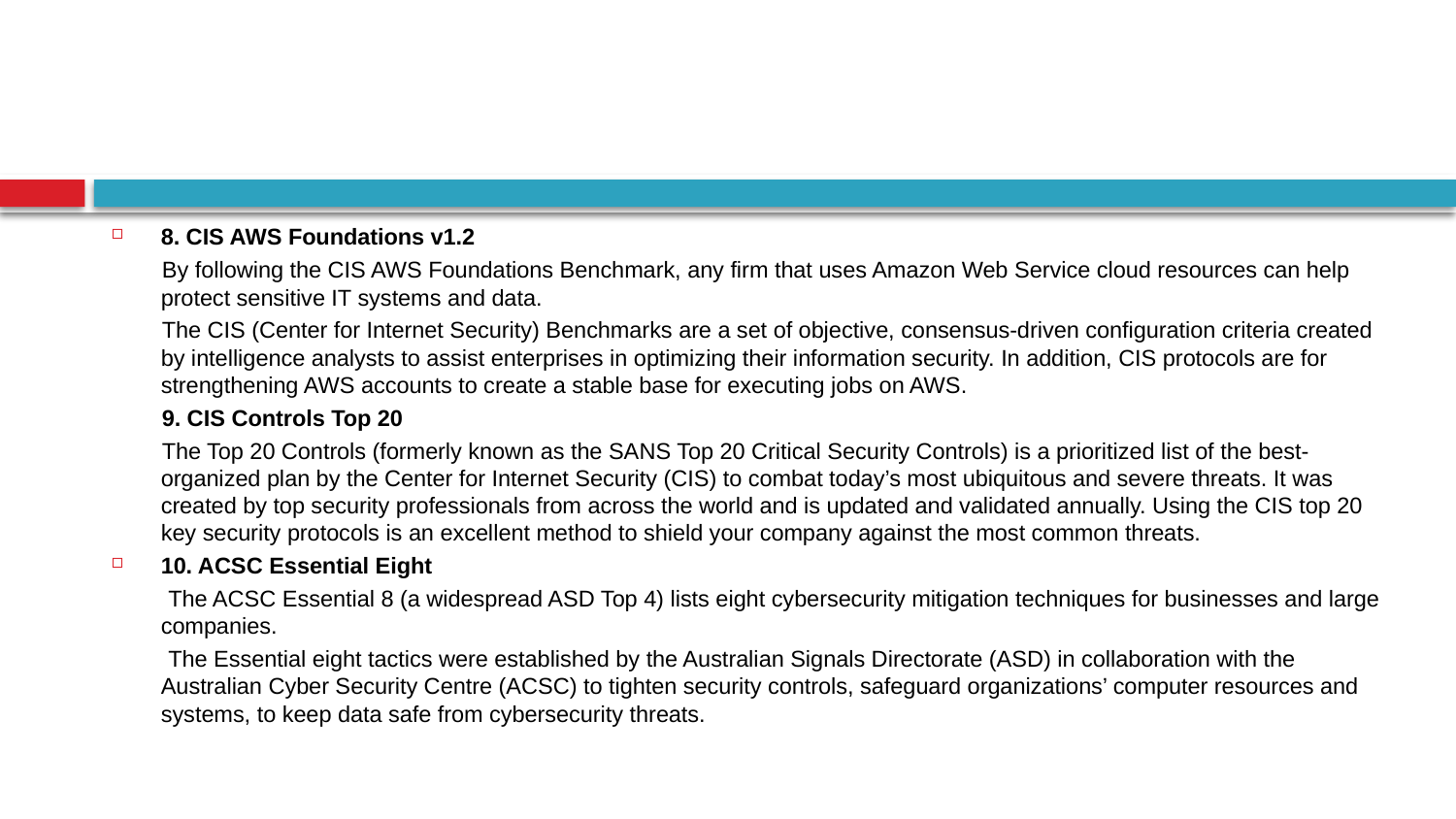

#
8. CIS AWS Foundations v1.2
        By following the CIS AWS Foundations Benchmark, any firm that uses Amazon Web Service cloud resources can help protect sensitive IT systems and data.
        The CIS (Center for Internet Security) Benchmarks are a set of objective, consensus-driven configuration criteria created by intelligence analysts to assist enterprises in optimizing their information security. In addition, CIS protocols are for strengthening AWS accounts to create a stable base for executing jobs on AWS.
        9. CIS Controls Top 20
        The Top 20 Controls (formerly known as the SANS Top 20 Critical Security Controls) is a prioritized list of the best-organized plan by the Center for Internet Security (CIS) to combat today’s most ubiquitous and severe threats. It was created by top security professionals from across the world and is updated and validated annually. Using the CIS top 20 key security protocols is an excellent method to shield your company against the most common threats.
10. ACSC Essential Eight
         The ACSC Essential 8 (a widespread ASD Top 4) lists eight cybersecurity mitigation techniques for businesses and large companies.
         The Essential eight tactics were established by the Australian Signals Directorate (ASD) in collaboration with the Australian Cyber Security Centre (ACSC) to tighten security controls, safeguard organizations’ computer resources and systems, to keep data safe from cybersecurity threats.